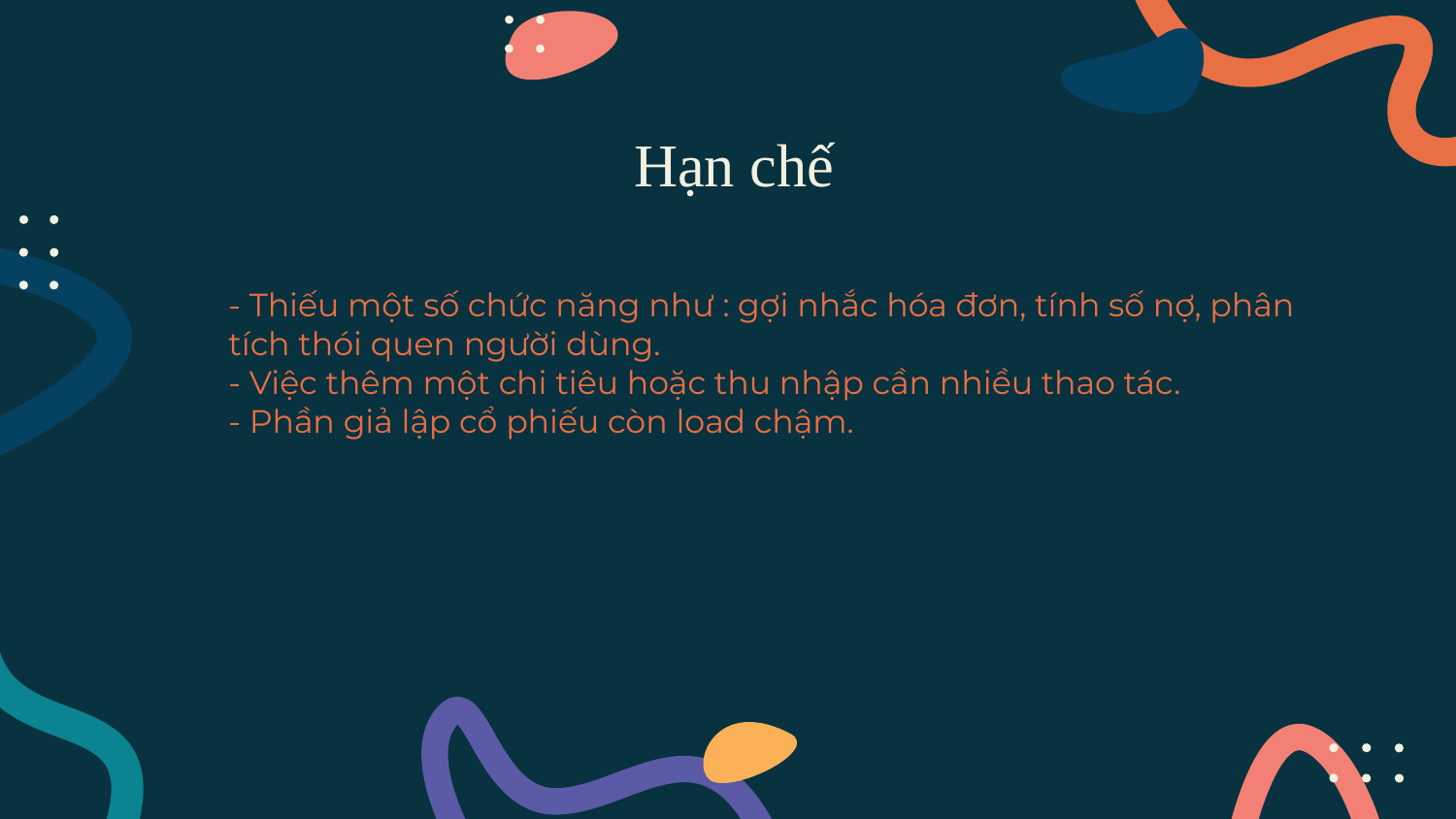

# Hạn chế
- Thiếu một số chức năng như : gợi nhắc hóa đơn, tính số nợ, phân tích thói quen người dùng.
- Việc thêm một chi tiêu hoặc thu nhập cần nhiều thao tác.
- Phần giả lập cổ phiếu còn load chậm.